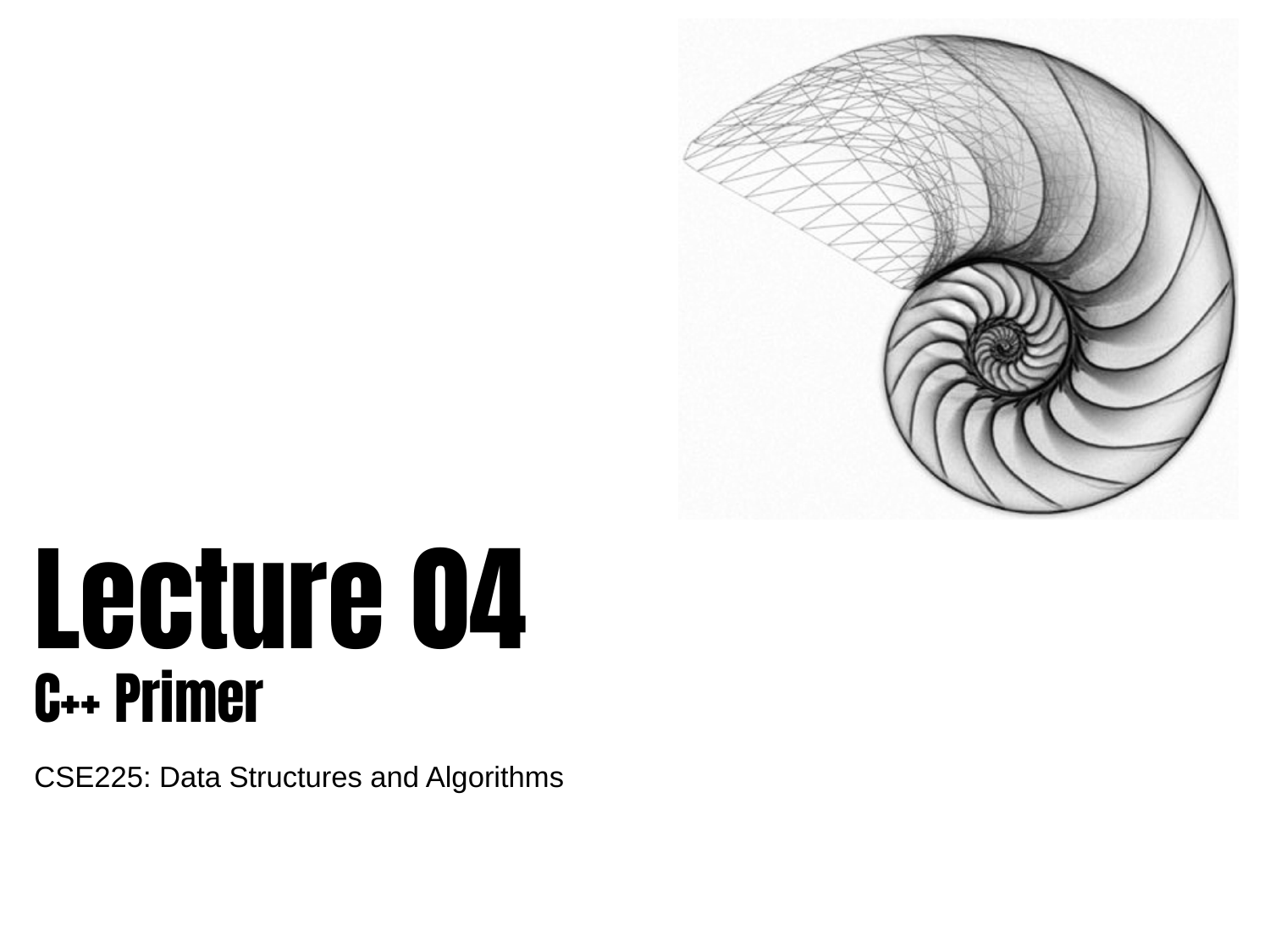

# Lecture 04 C++ Primer
CSE225: Data Structures and Algorithms